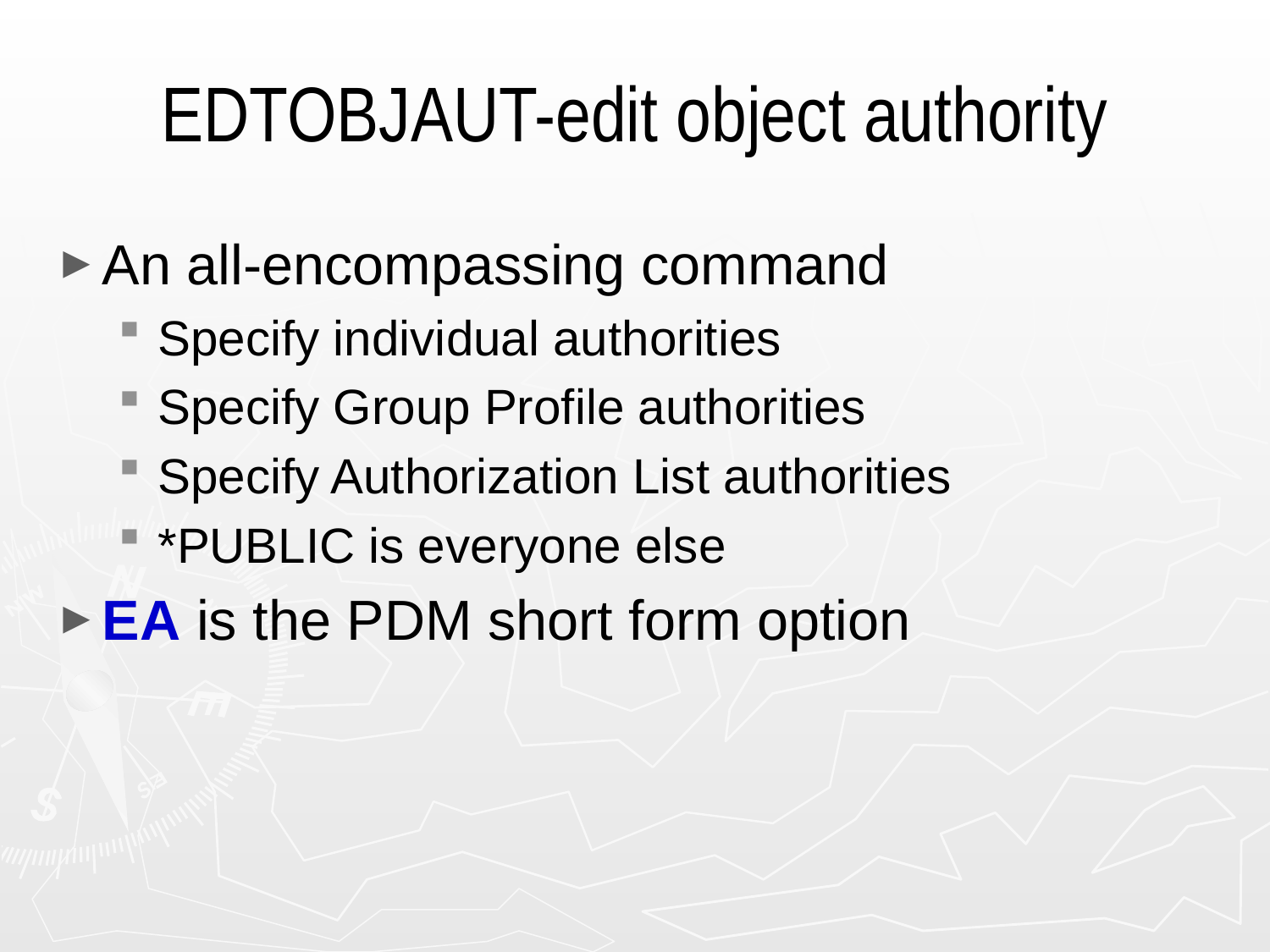

# EDTOBJAUT-edit object authority
An all-encompassing command
Specify individual authorities
Specify Group Profile authorities
Specify Authorization List authorities
*PUBLIC is everyone else
EA is the PDM short form option